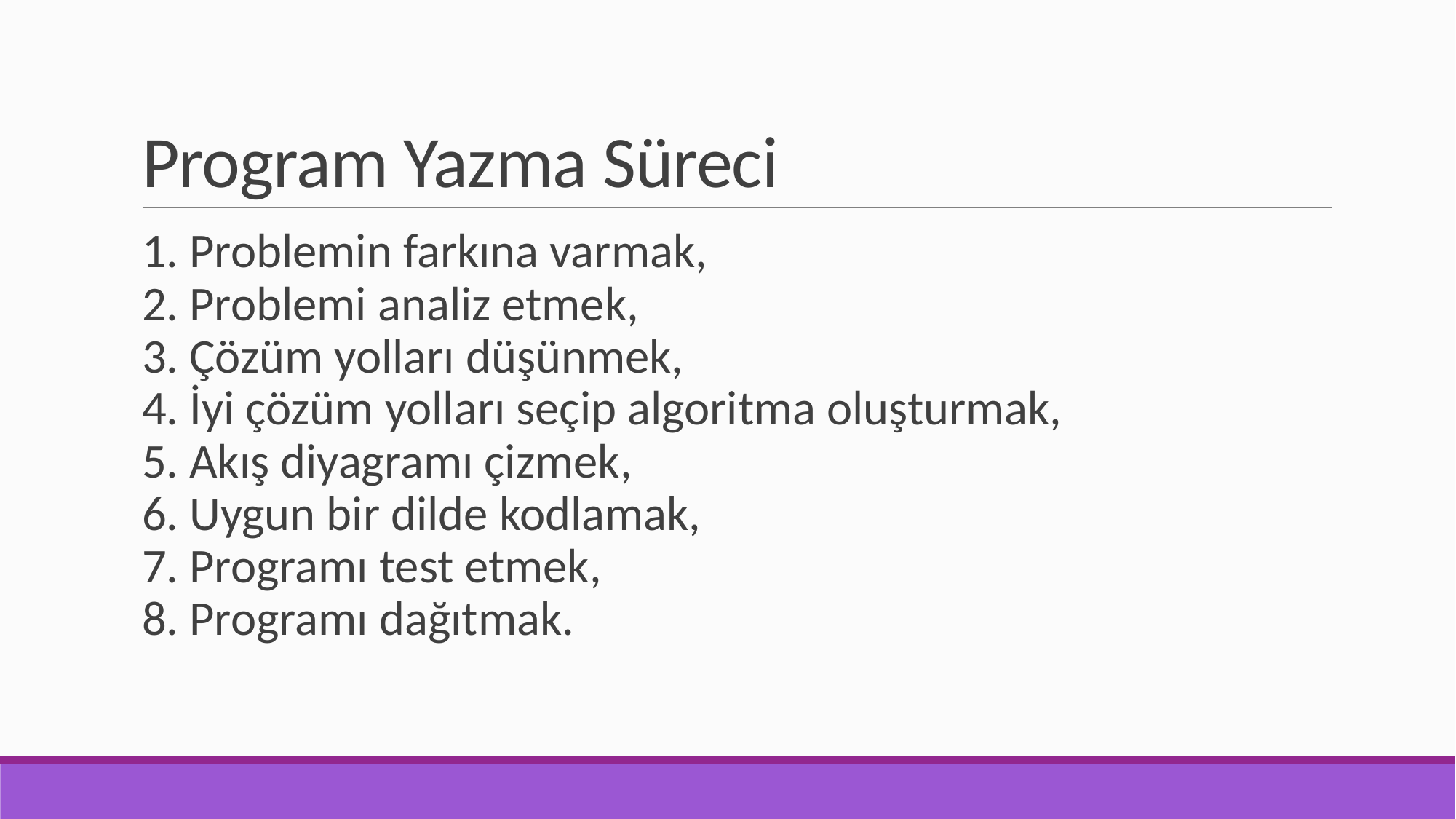

# Program Yazma Süreci
1. Problemin farkına varmak,
2. Problemi analiz etmek,
3. Çözüm yolları düşünmek,
4. İyi çözüm yolları seçip algoritma oluşturmak,
5. Akış diyagramı çizmek,
6. Uygun bir dilde kodlamak,
7. Programı test etmek,
8. Programı dağıtmak.